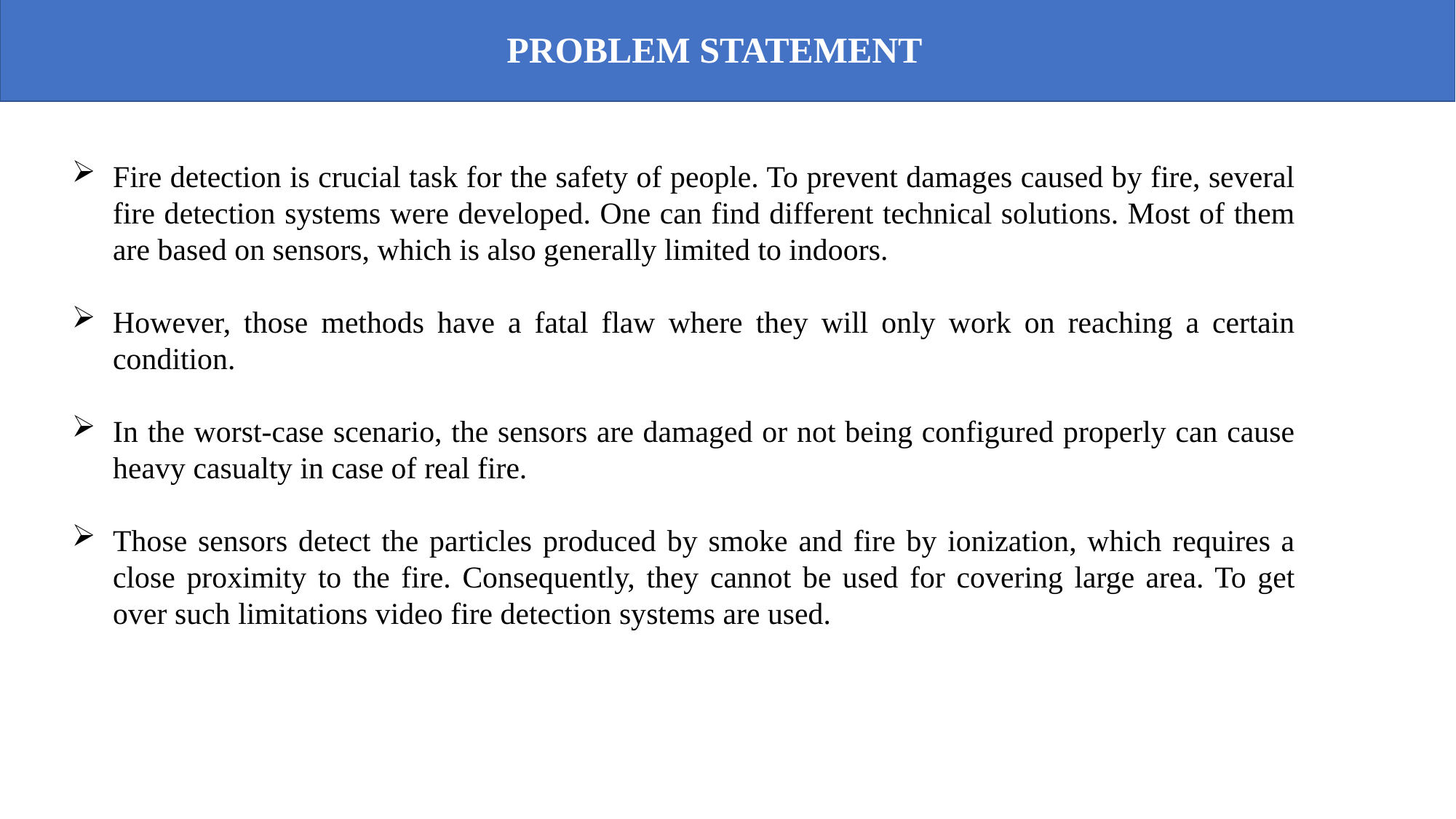

PROBLEM STATEMENT
Fire detection is crucial task for the safety of people. To prevent damages caused by fire, several fire detection systems were developed. One can find different technical solutions. Most of them are based on sensors, which is also generally limited to indoors.

However, those methods have a fatal flaw where they will only work on reaching a certain condition.

In the worst-case scenario, the sensors are damaged or not being configured properly can cause heavy casualty in case of real fire.

Those sensors detect the particles produced by smoke and fire by ionization, which requires a close proximity to the fire. Consequently, they cannot be used for covering large area. To get over such limitations video fire detection systems are used.